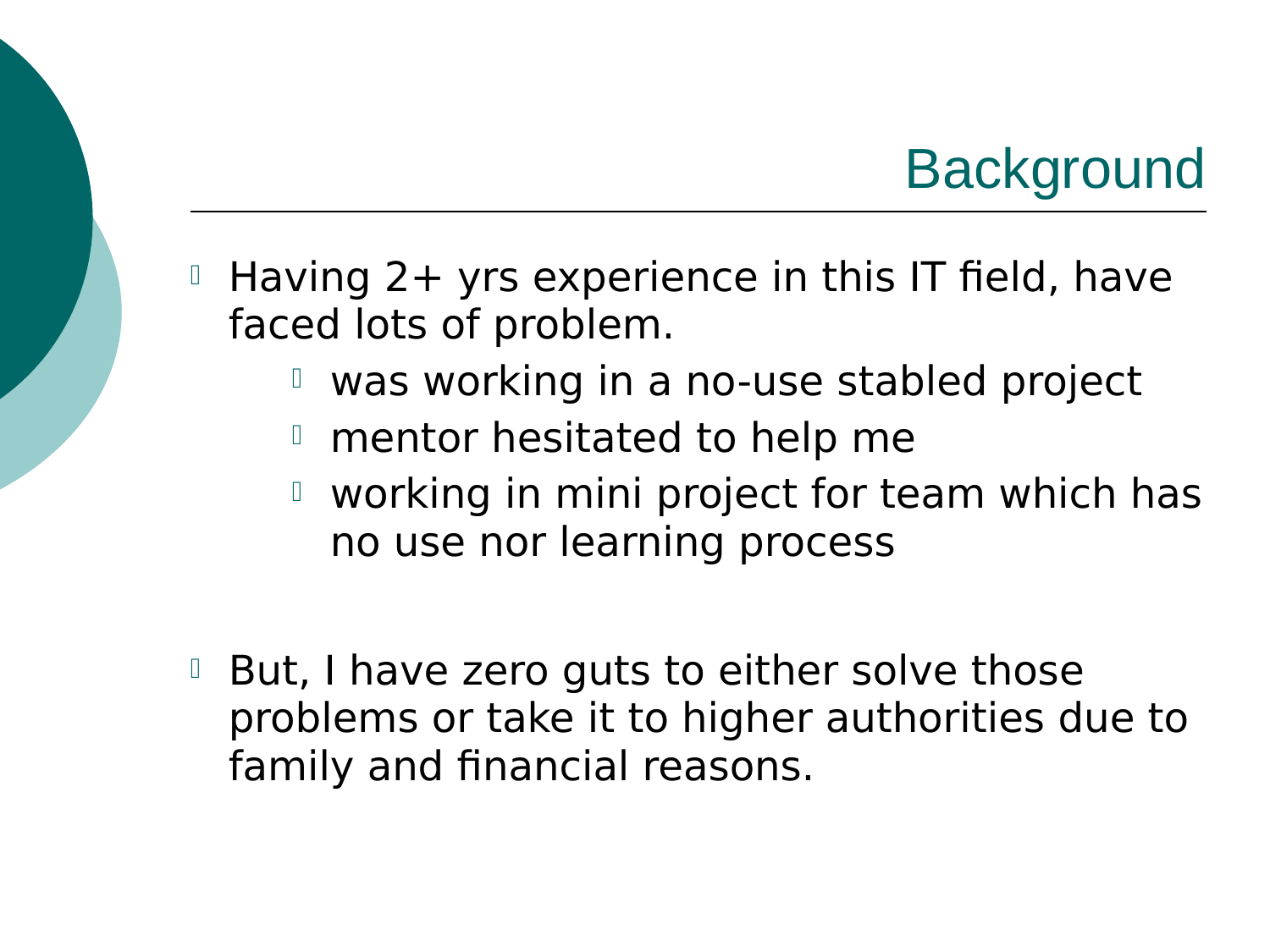

Background
Having 2+ yrs experience in this IT field, have faced lots of problem.
was working in a no-use stabled project
mentor hesitated to help me
working in mini project for team which has no use nor learning process

But, I have zero guts to either solve those problems or take it to higher authorities due to family and financial reasons.